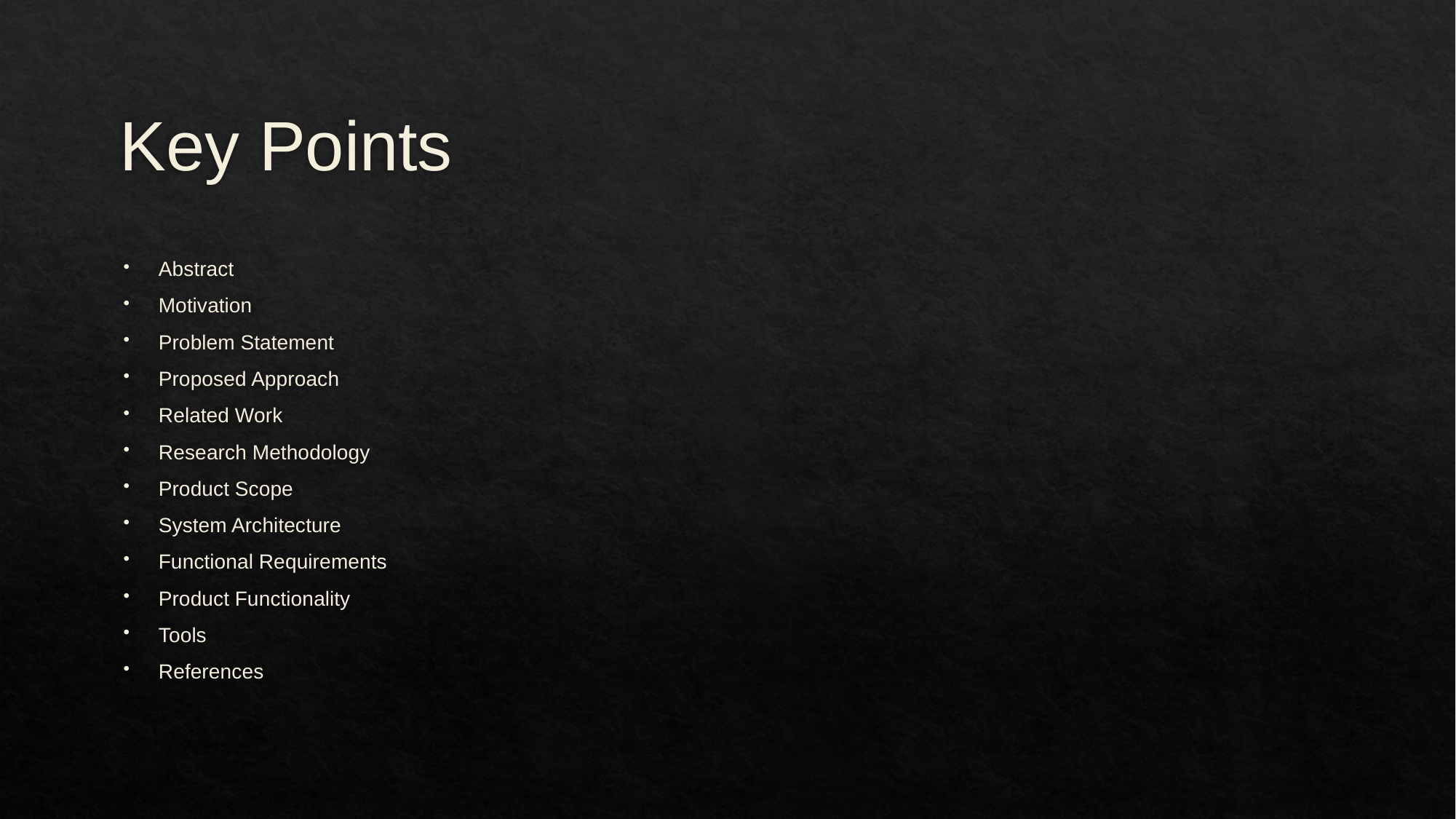

# Key Points
Abstract
Motivation
Problem Statement
Proposed Approach
Related Work
Research Methodology
Product Scope
System Architecture
Functional Requirements
Product Functionality
Tools
References